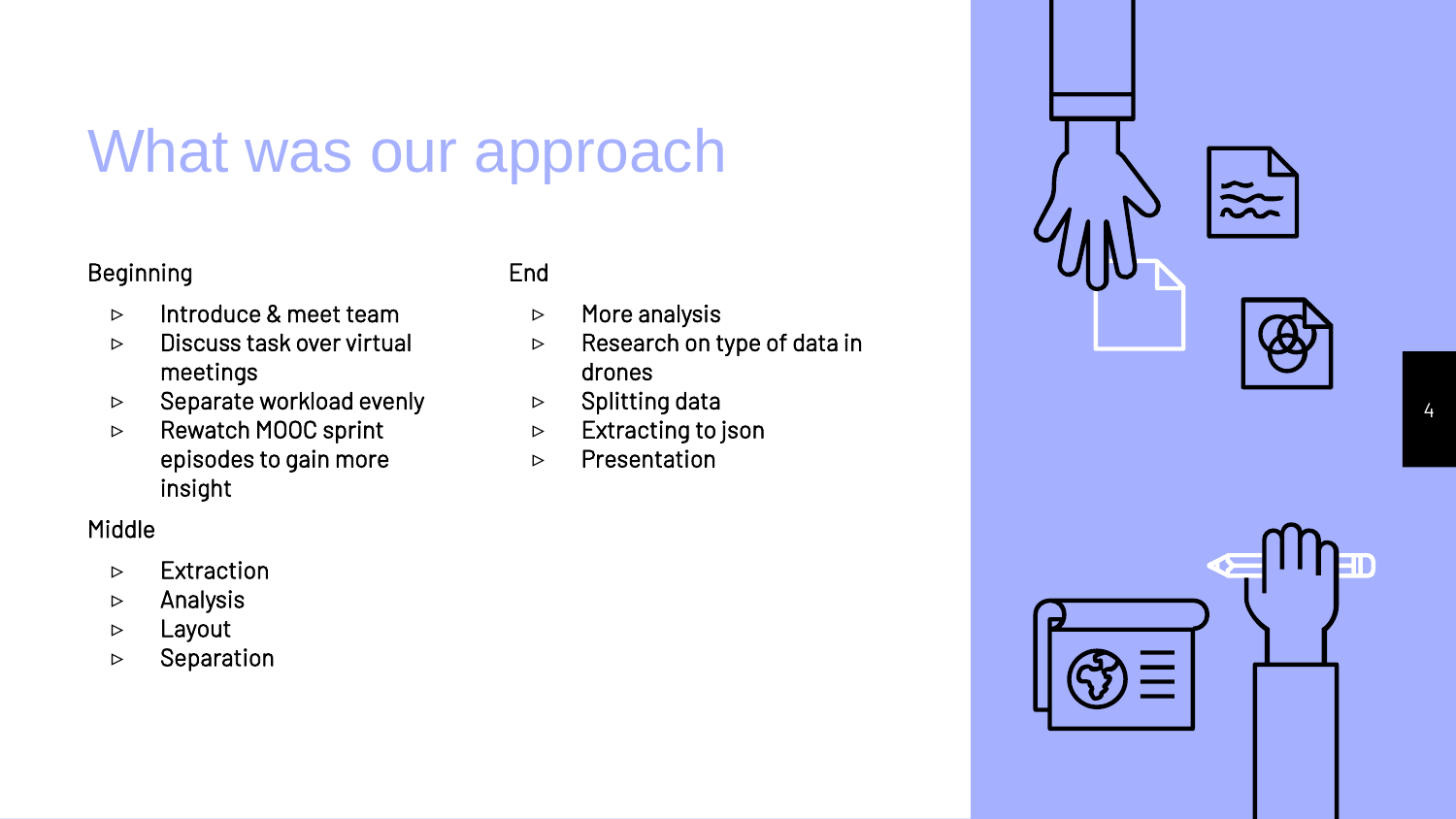

# What was our approach
Beginning
Introduce & meet team
Discuss task over virtual meetings
Separate workload evenly
Rewatch MOOC sprint episodes to gain more insight
Middle
Extraction
Analysis
Layout
Separation

End
More analysis
Research on type of data in drones
Splitting data
Extracting to json
Presentation

4